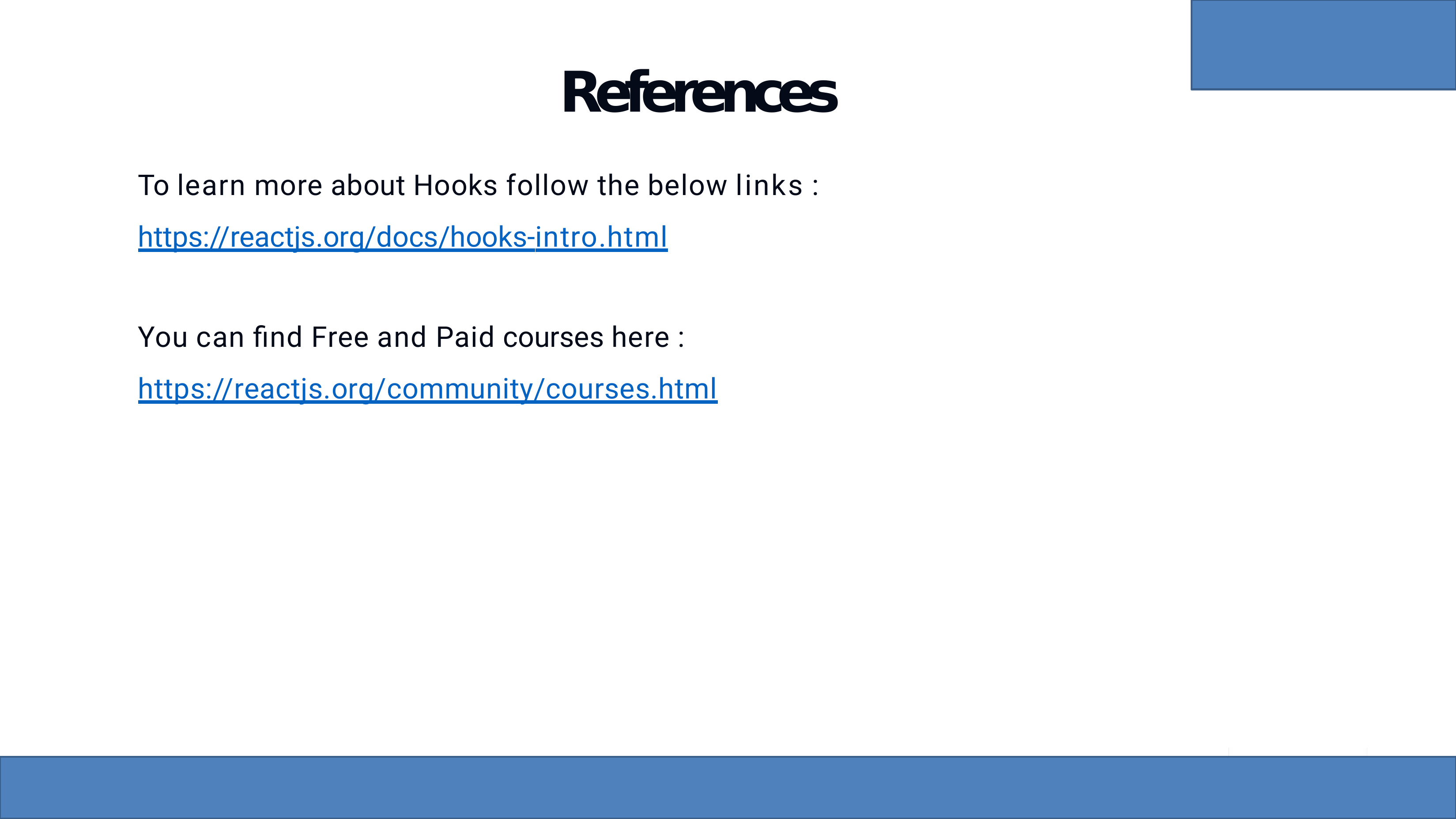

# References
To learn more about Hooks follow the below links : https://reactjs.org/docs/hooks-intro.html

You can find Free and Paid courses here : https://reactjs.org/community/courses.html